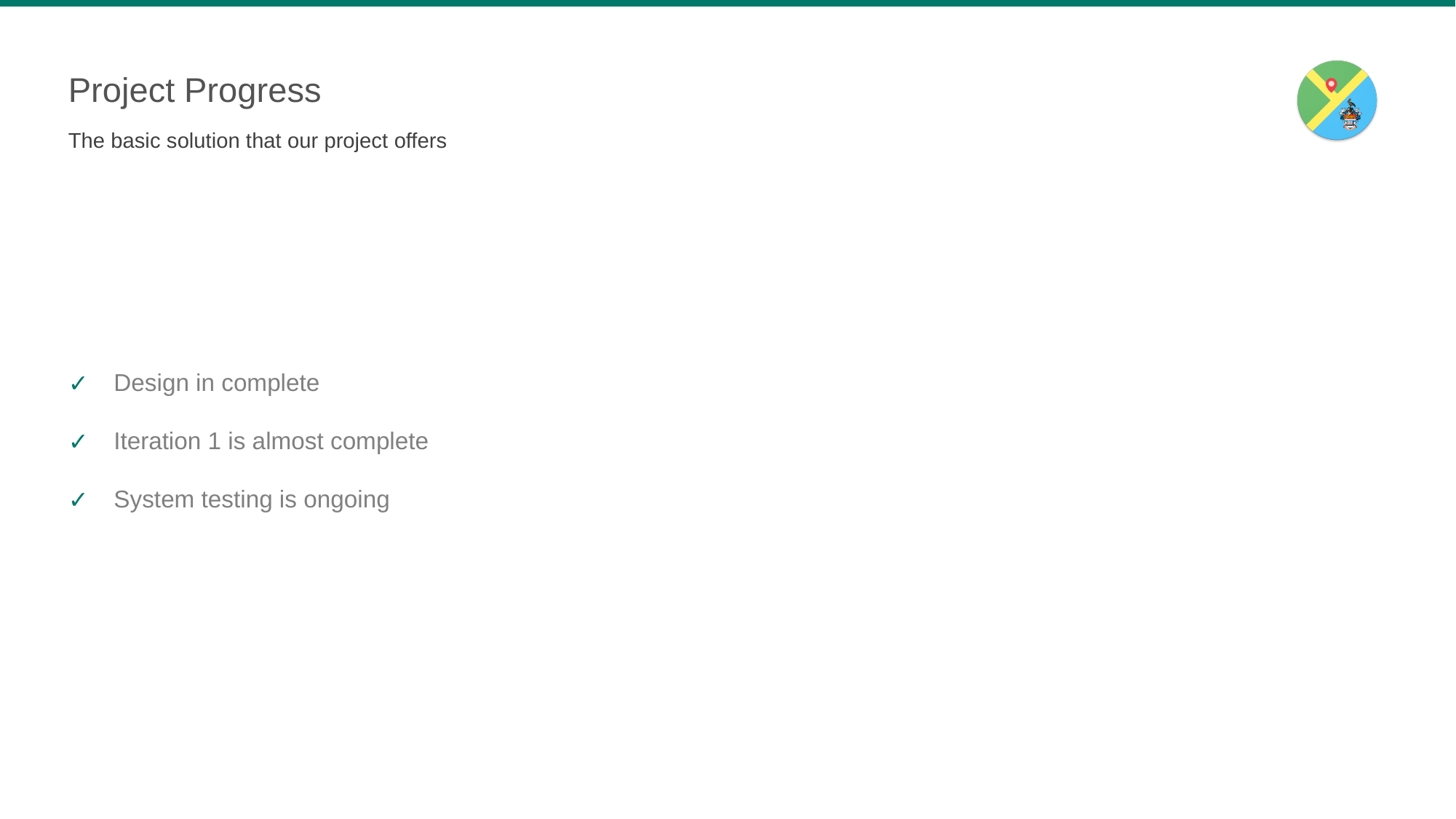

# Project Progress
The basic solution that our project offers
Design in complete
Iteration 1 is almost complete
System testing is ongoing
21